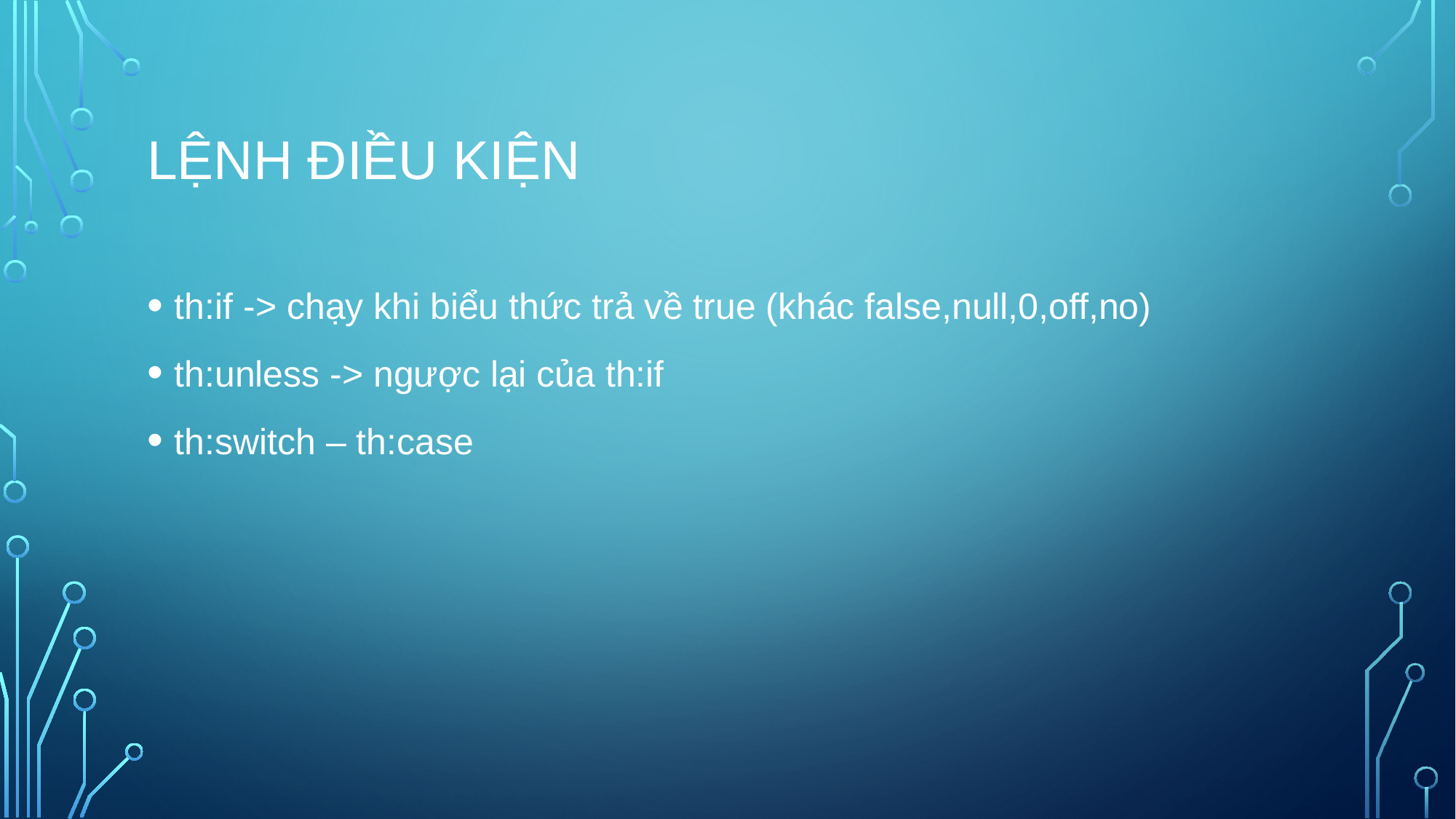

# LỆNH ĐIỀU KIỆN
th:if -> chạy khi biểu thức trả về true (khác false,null,0,off,no)
th:unless -> ngược lại của th:if
th:switch – th:case